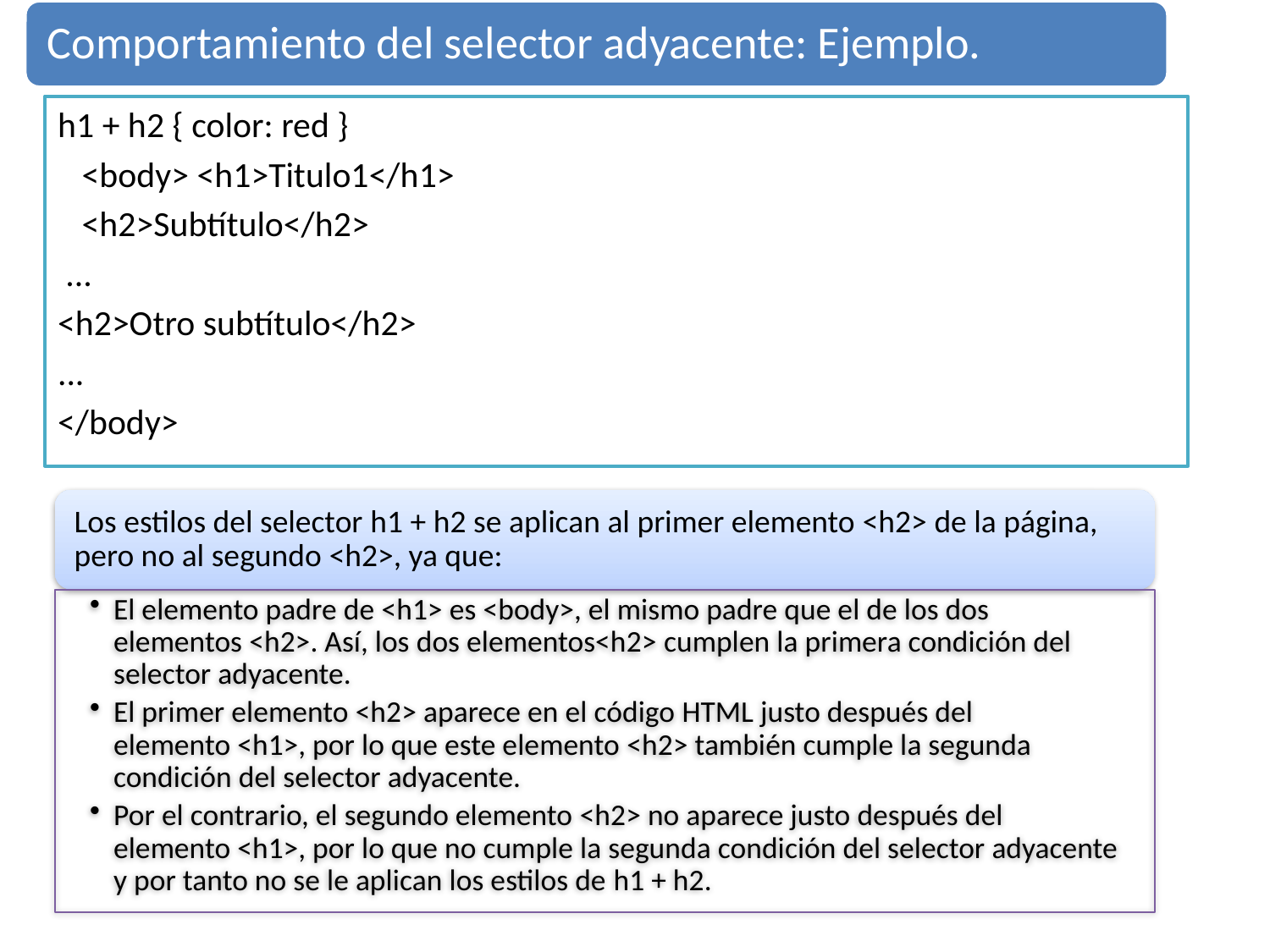

Comportamiento del selector adyacente: Ejemplo.
h1 + h2 { color: red }
   <body> <h1>Titulo1</h1>
   <h2>Subtítulo</h2>
 ...
<h2>Otro subtítulo</h2>
...
</body>
Los estilos del selector h1 + h2 se aplican al primer elemento <h2> de la página, pero no al segundo <h2>, ya que:
El elemento padre de <h1> es <body>, el mismo padre que el de los dos elementos <h2>. Así, los dos elementos<h2> cumplen la primera condición del selector adyacente.
El primer elemento <h2> aparece en el código HTML justo después del elemento <h1>, por lo que este elemento <h2> también cumple la segunda condición del selector adyacente.
Por el contrario, el segundo elemento <h2> no aparece justo después del elemento <h1>, por lo que no cumple la segunda condición del selector adyacente y por tanto no se le aplican los estilos de h1 + h2.